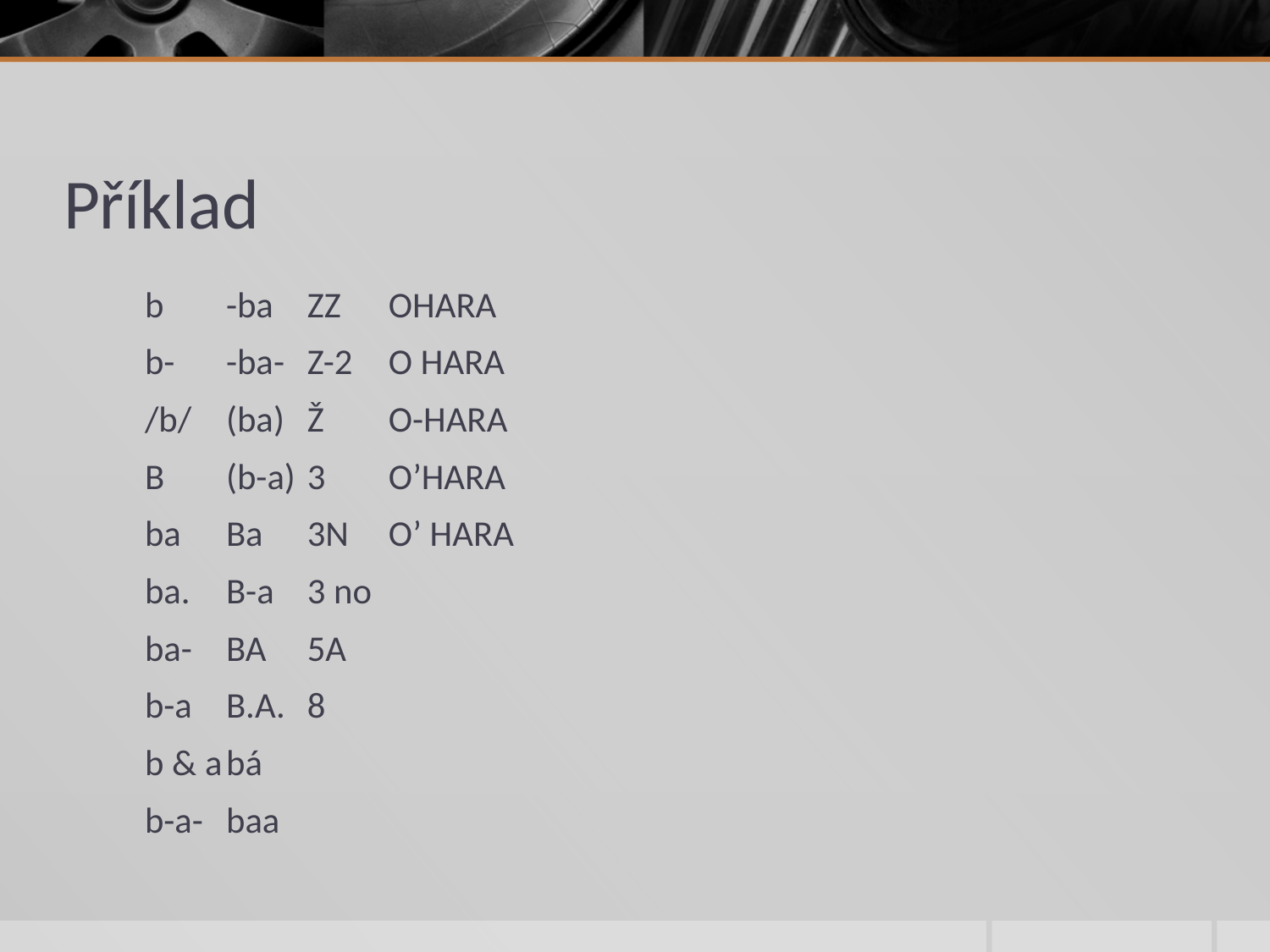

# Příklad
	b	-ba		ZZ		OHARA
	b-	-ba-		Z-2		O HARA
	/b/	(ba)		Ž		O-HARA
	B	(b-a)		3		O’HARA
	ba	Ba		3N		O’ HARA
	ba.	B-a		3 no
	ba-	BA		5A
	b-a	B.A.		8
	b & a	bá
	b-a-	baa